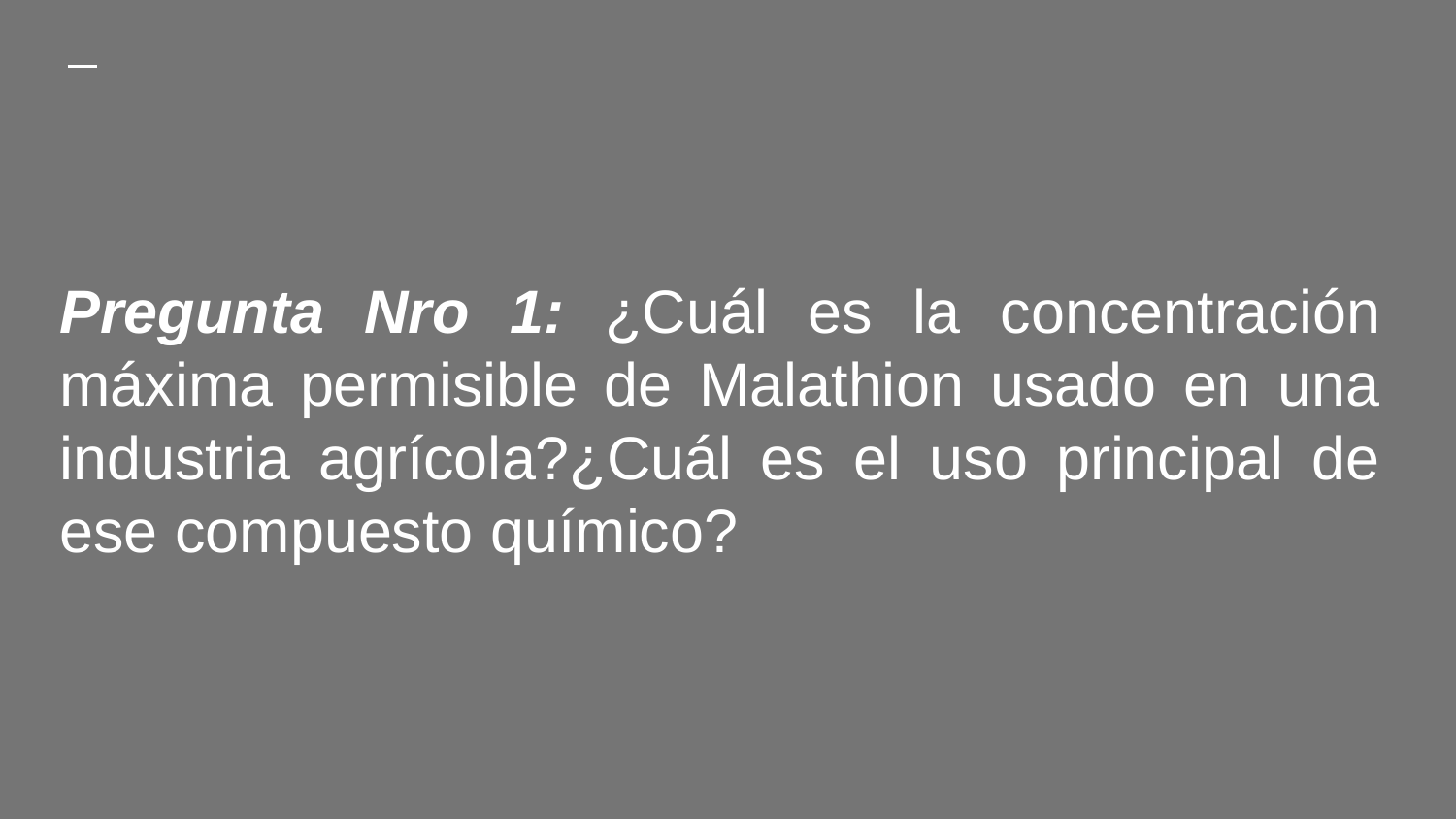

# Pregunta Nro 1: ¿Cuál es la concentración máxima permisible de Malathion usado en una industria agrícola?¿Cuál es el uso principal de ese compuesto químico?